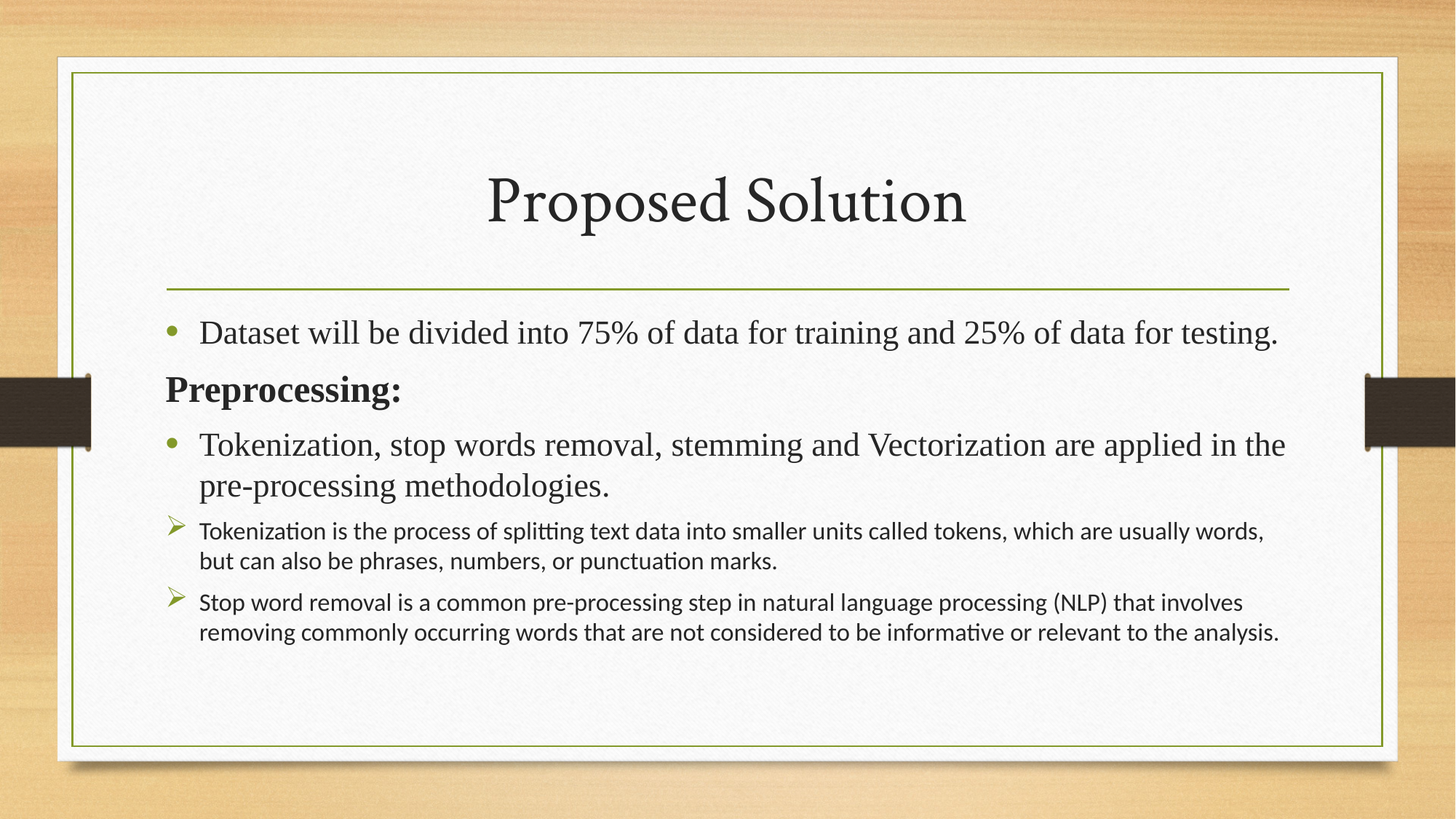

# Proposed Solution
Dataset will be divided into 75% of data for training and 25% of data for testing.
Preprocessing:
Tokenization, stop words removal, stemming and Vectorization are applied in the pre-processing methodologies.
Tokenization is the process of splitting text data into smaller units called tokens, which are usually words, but can also be phrases, numbers, or punctuation marks.
Stop word removal is a common pre-processing step in natural language processing (NLP) that involves removing commonly occurring words that are not considered to be informative or relevant to the analysis.